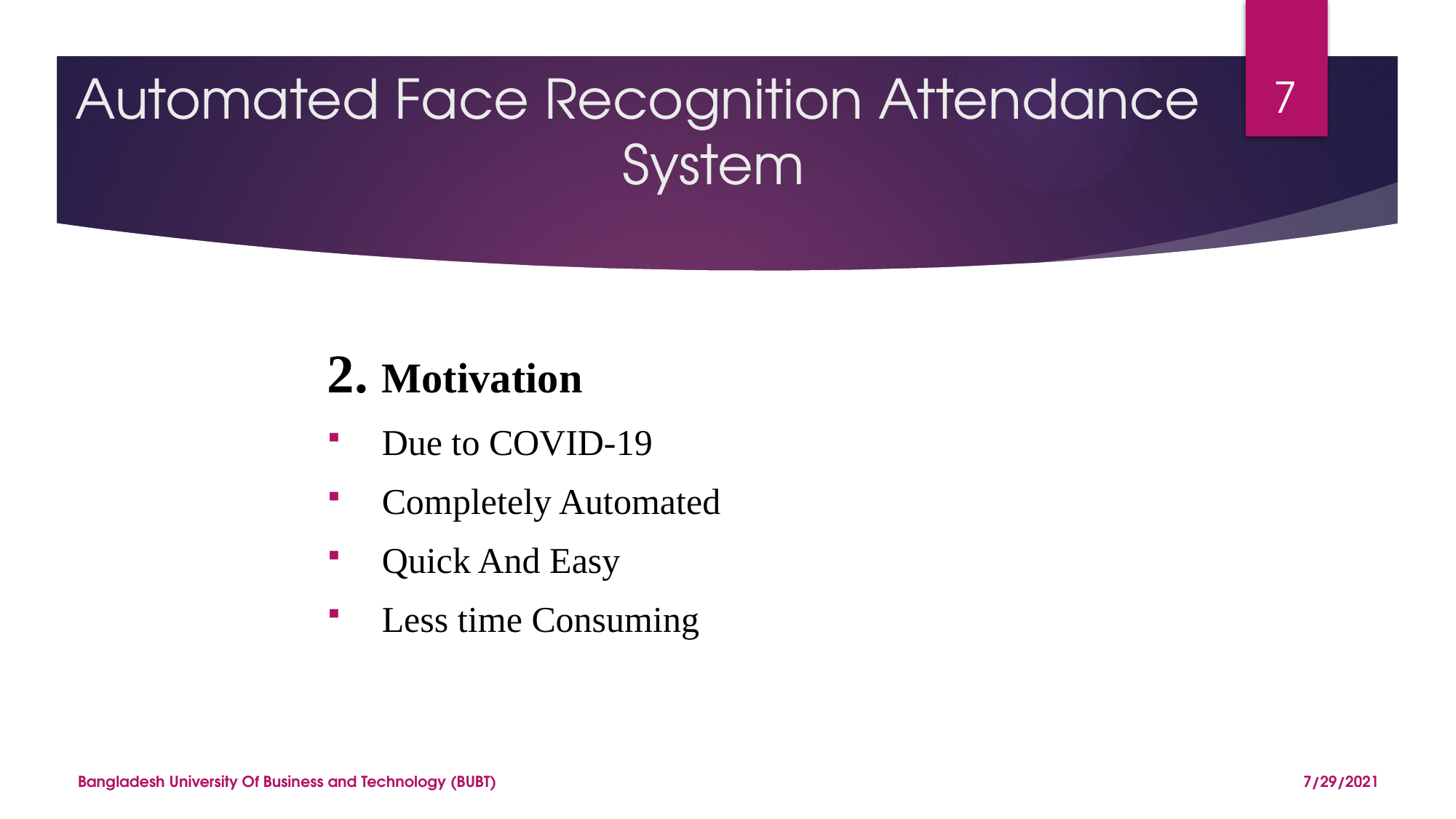

7
# Automated Face Recognition Attendance            System
2. Motivation
Due to COVID-19
Completely Automated
Quick And Easy
Less time Consuming

Bangladesh University Of Business and Technology (BUBT)
7/29/2021